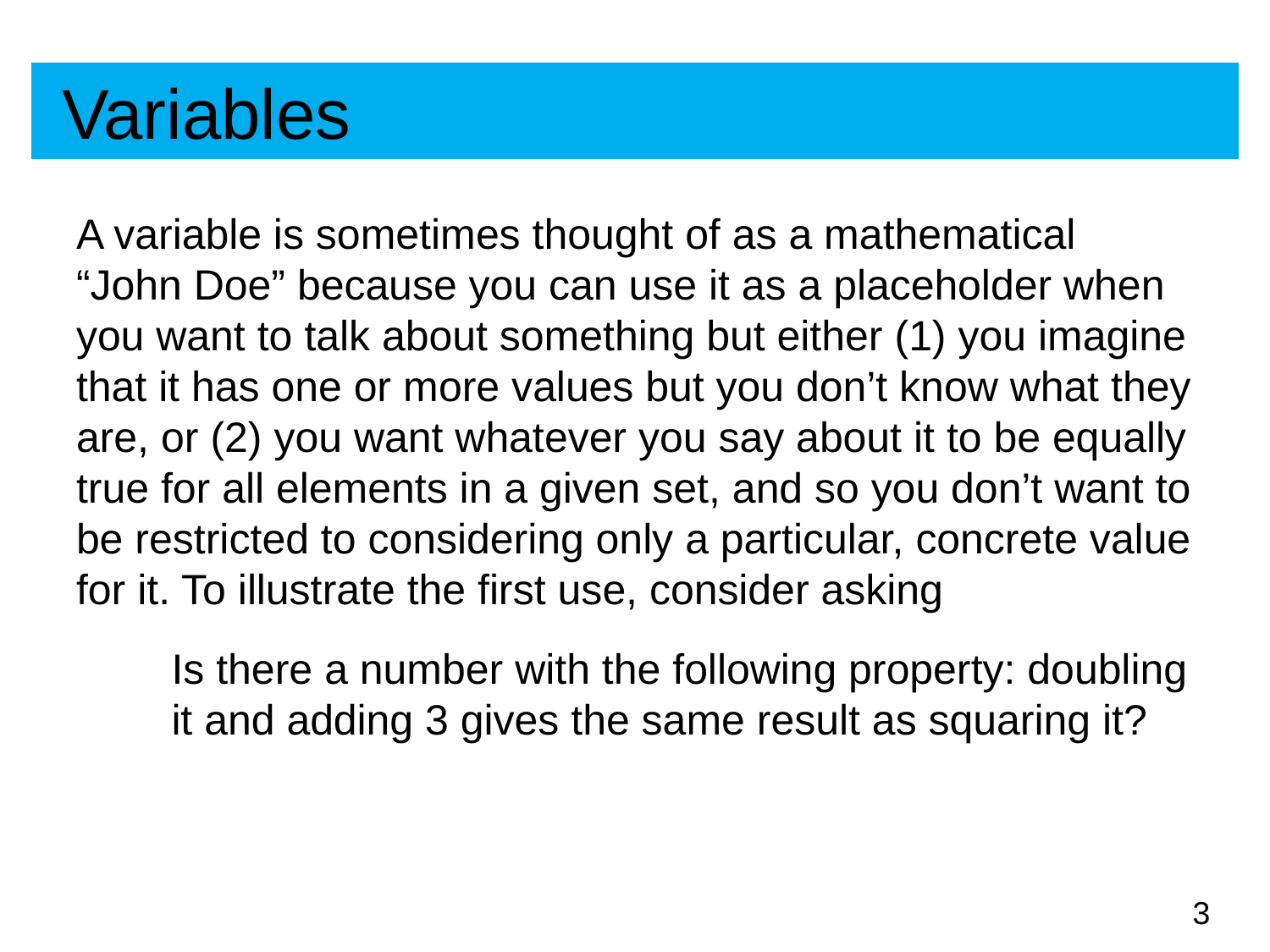

# Variables
A variable is sometimes thought of as a mathematical “John Doe” because you can use it as a placeholder when you want to talk about something but either (1) you imagine that it has one or more values but you don’t know what they are, or (2) you want whatever you say about it to be equally true for all elements in a given set, and so you don’t want to be restricted to considering only a particular, concrete value for it. To illustrate the first use, consider asking

Is there a number with the following property: doubling it and adding 3 gives the same result as squaring it?